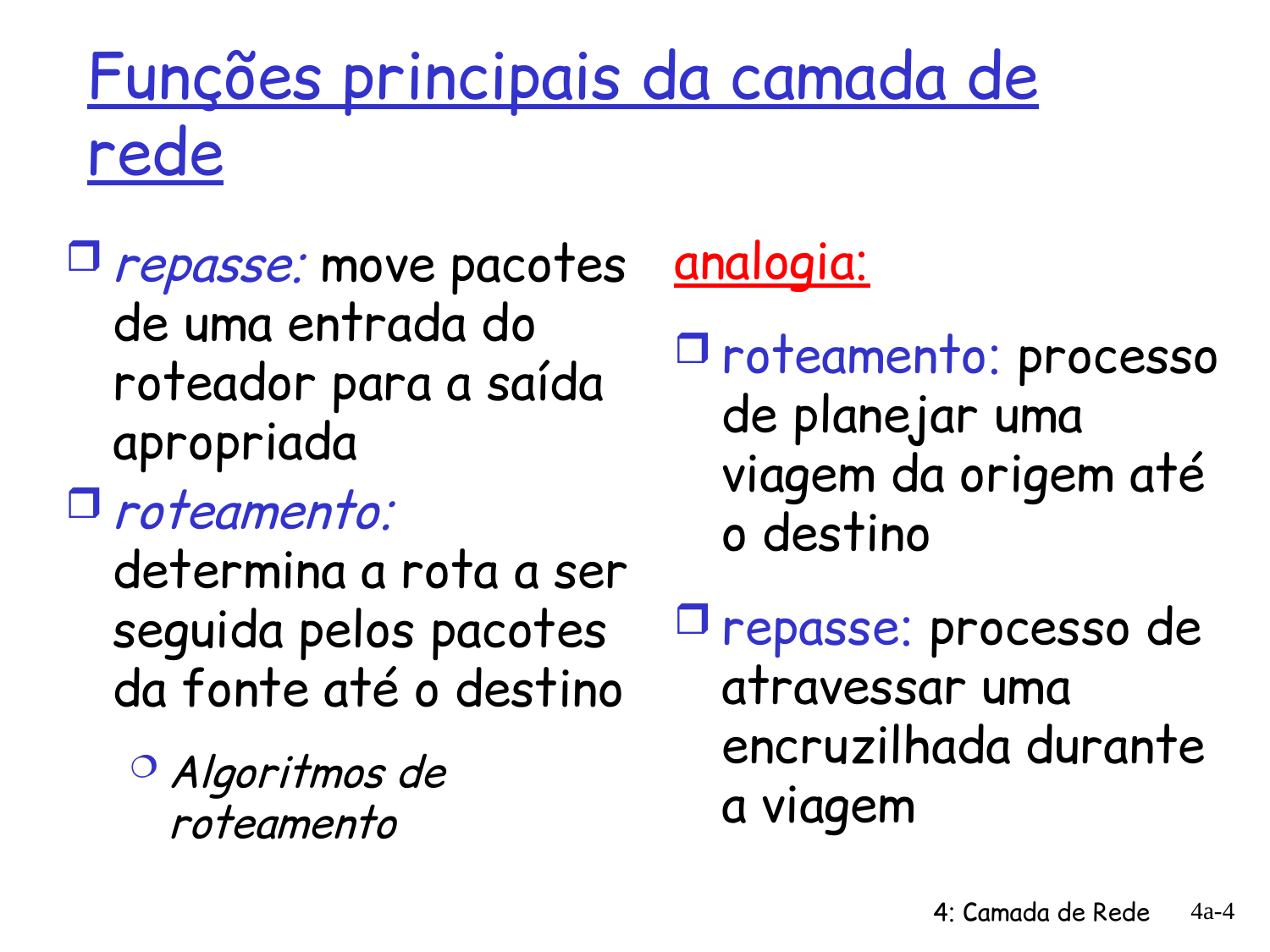

# Funções principais da camada de rede
analogia:
roteamento: processo de planejar uma viagem da origem até o destino
repasse: processo de atravessar uma encruzilhada durante a viagem
repasse: move pacotes de uma entrada do roteador para a saída apropriada
roteamento: determina a rota a ser seguida pelos pacotes da fonte até o destino
Algoritmos de roteamento
4a-4
4: Camada de Rede